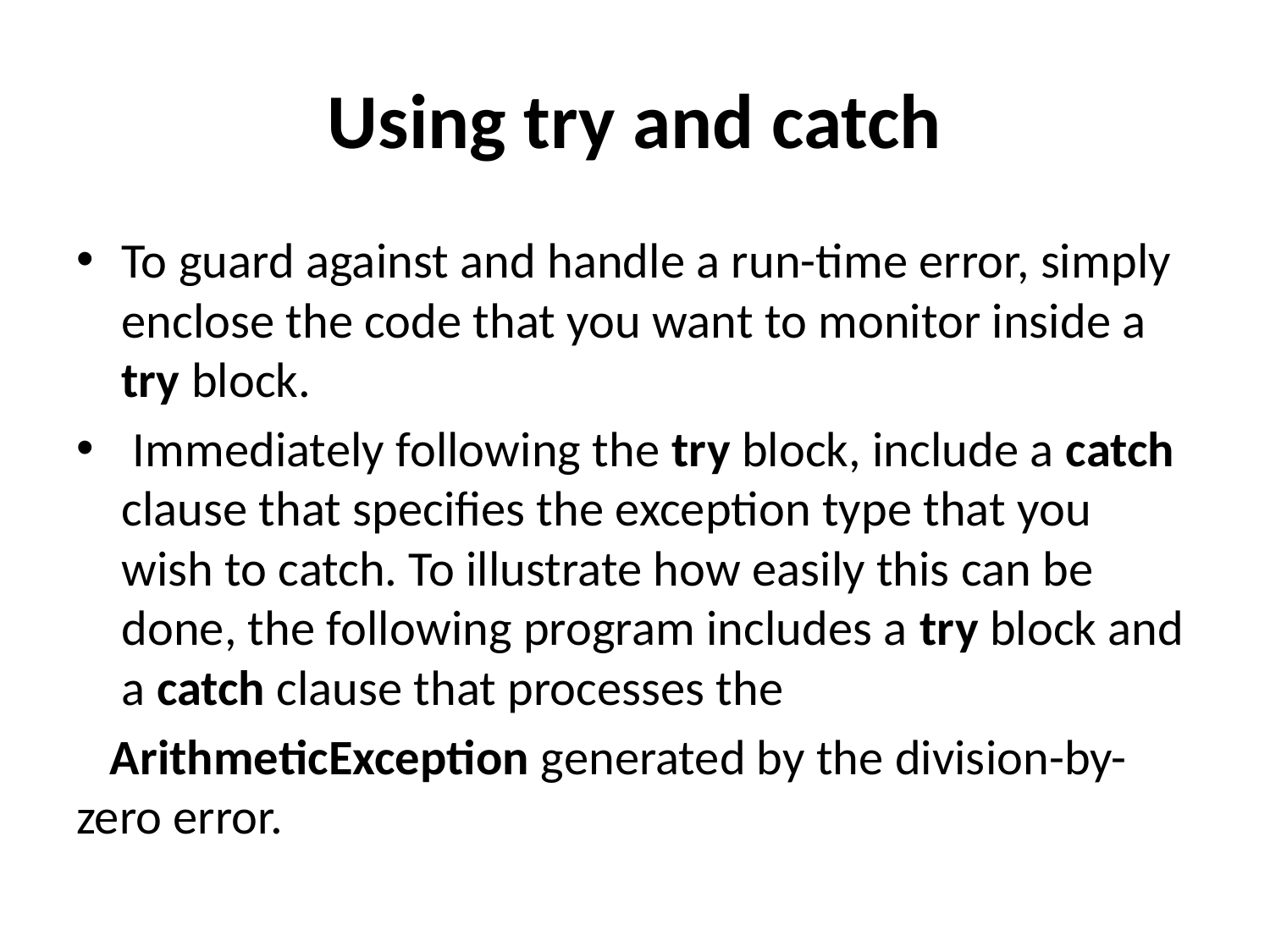

# Using try and catch
To guard against and handle a run-time error, simply enclose the code that you want to monitor inside a try block.
 Immediately following the try block, include a catch clause that specifies the exception type that you wish to catch. To illustrate how easily this can be done, the following program includes a try block and a catch clause that processes the
   ArithmeticException generated by the division-by-zero error.